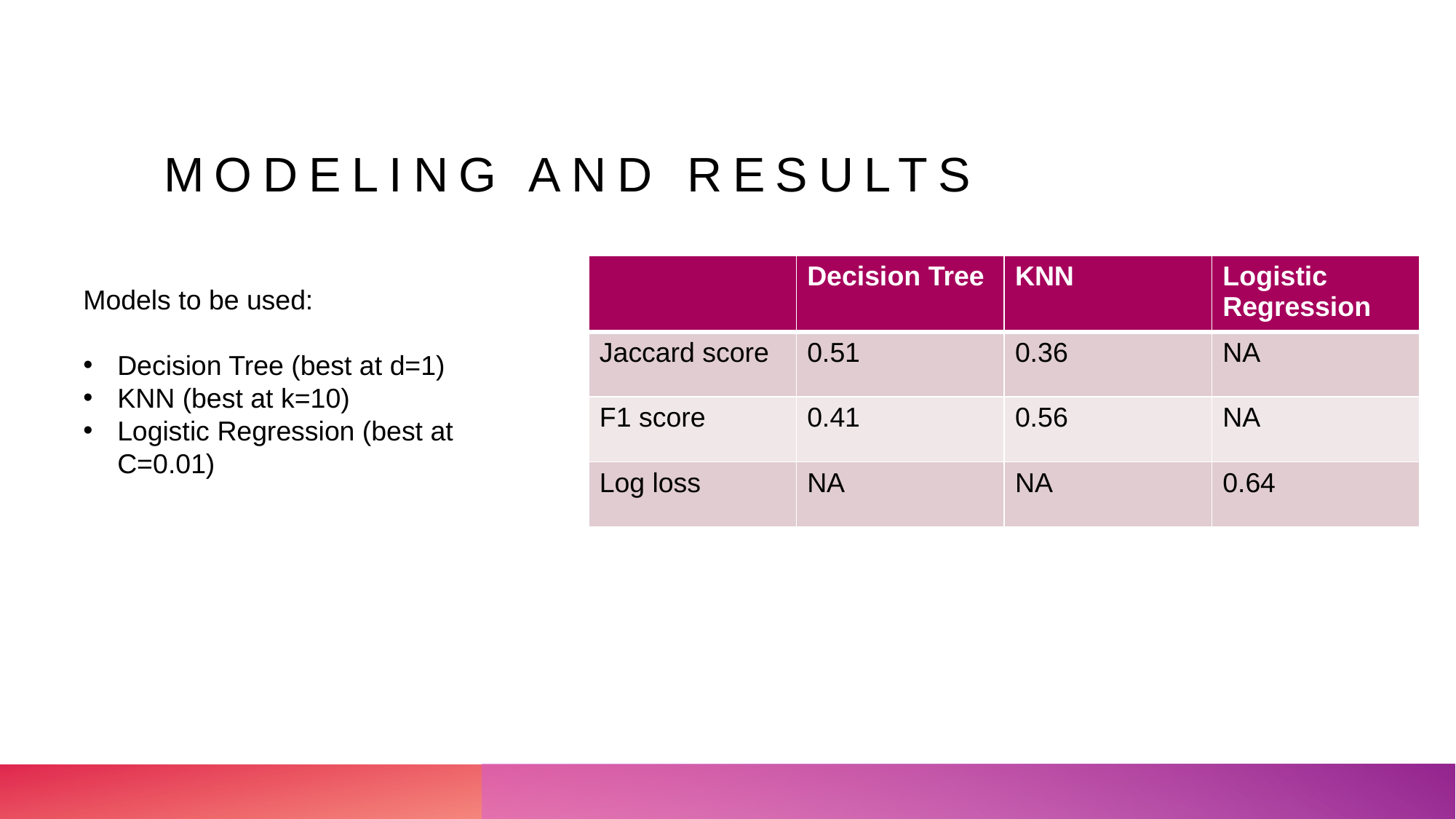

# Modeling and results
|  | Decision Tree | KNN | Logistic Regression |
| --- | --- | --- | --- |
| Jaccard score | 0.51 | 0.36 | NA |
| F1 score | 0.41 | 0.56 | NA |
| Log loss | NA | NA | 0.64 |
Models to be used:

Decision Tree (best at d=1)
KNN (best at k=10)
Logistic Regression (best at C=0.01)